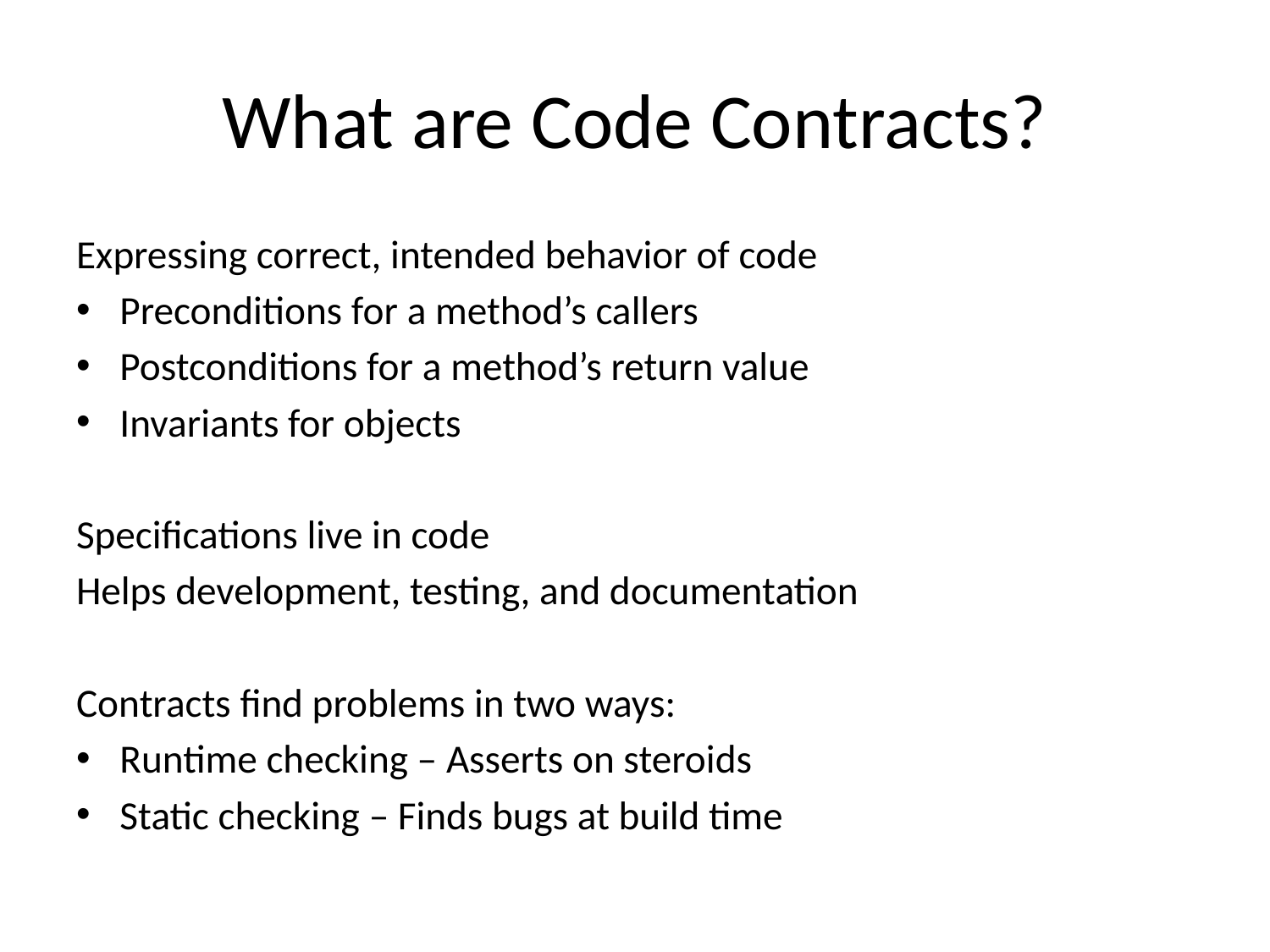

# What are Code Contracts?
Expressing correct, intended behavior of code
Preconditions for a method’s callers
Postconditions for a method’s return value
Invariants for objects

Specifications live in code
Helps development, testing, and documentation

Contracts find problems in two ways:
Runtime checking – Asserts on steroids
Static checking – Finds bugs at build time